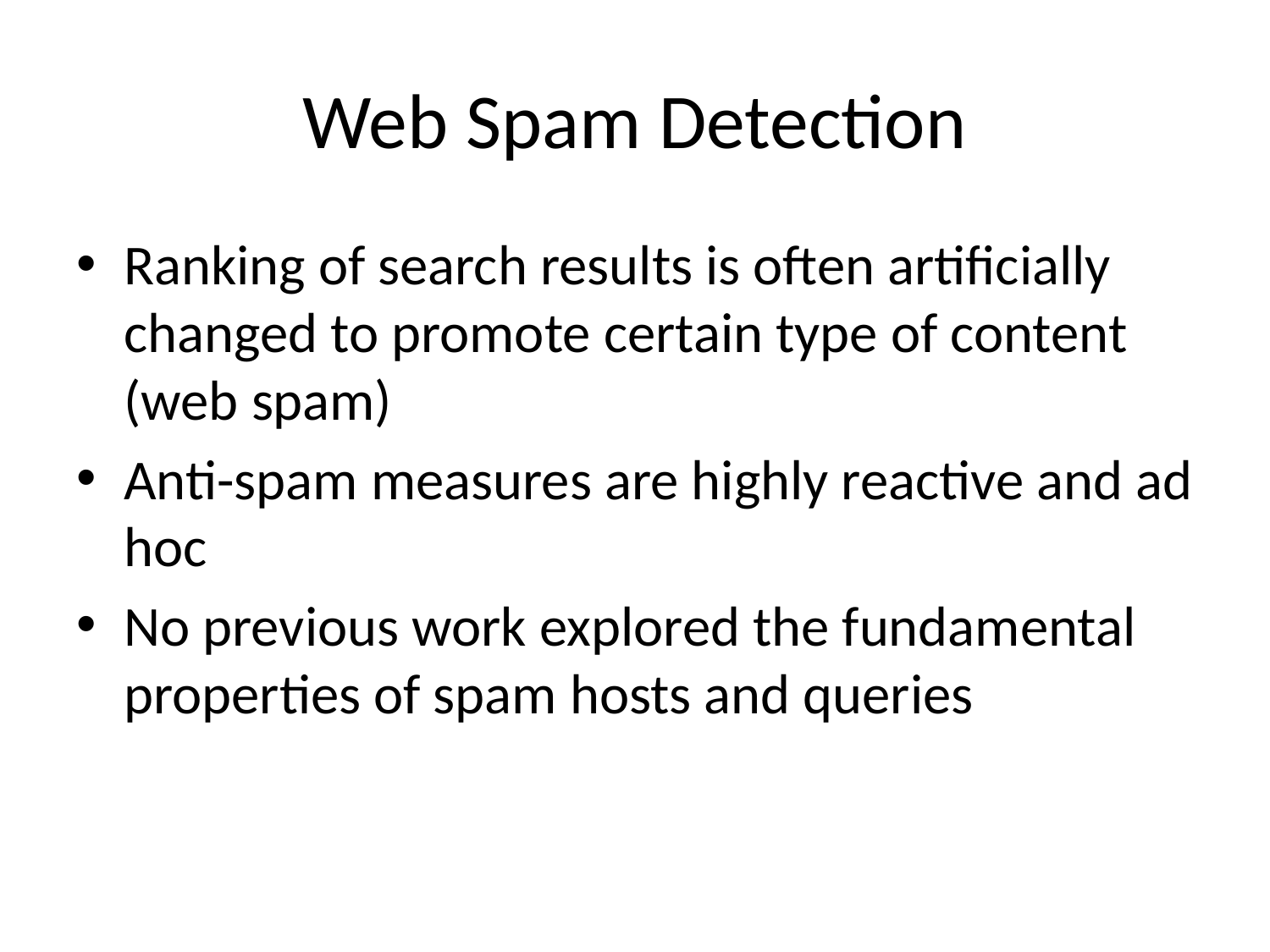

# Web Spam Detection
Ranking of search results is often artificially changed to promote certain type of content (web spam)
Anti-spam measures are highly reactive and ad hoc
No previous work explored the fundamental properties of spam hosts and queries